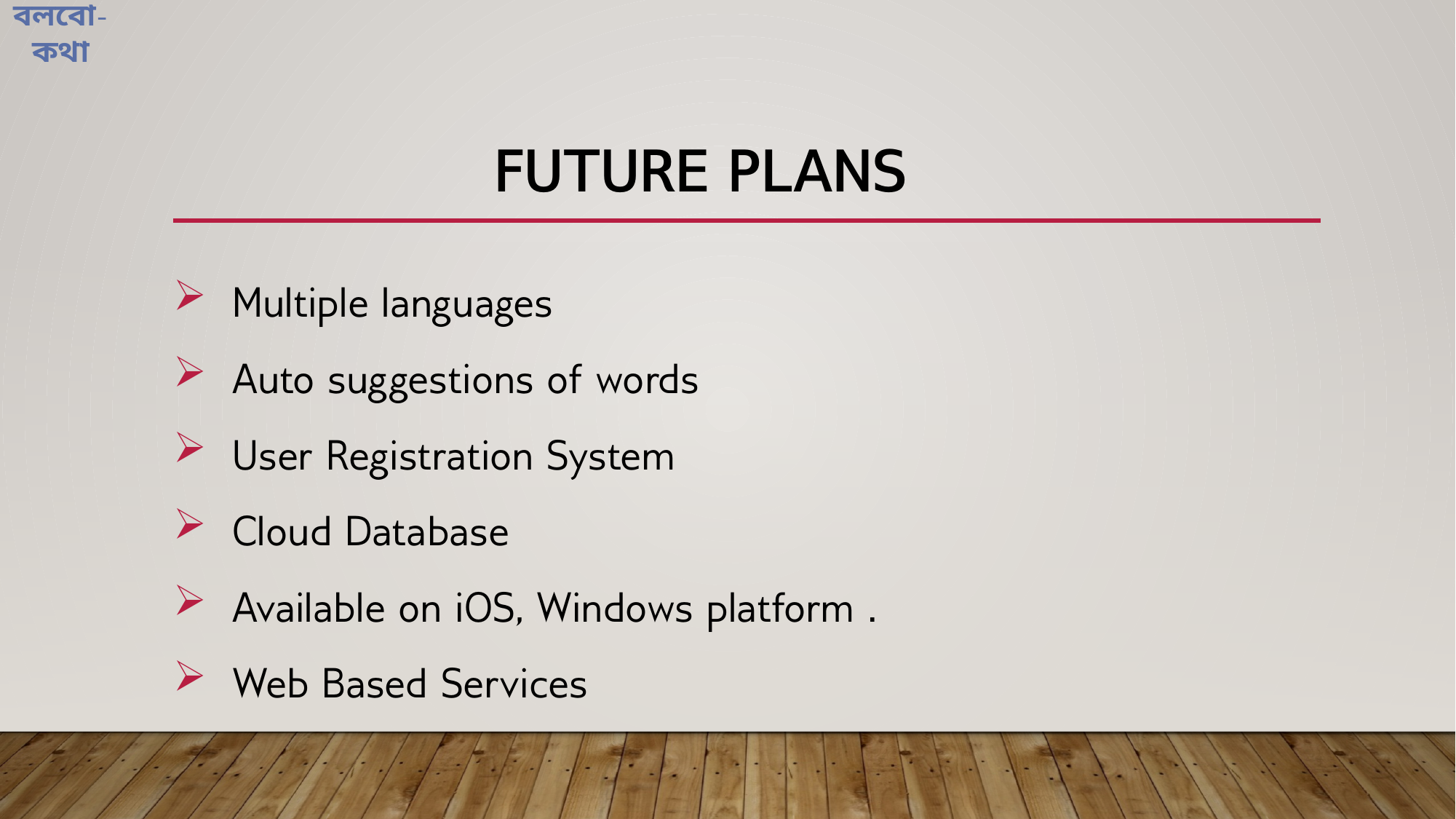

বলবো-কথা
FUTURE PLANS
  Multiple languages
  Auto suggestions of words
  User Registration System
  Cloud Database
  Available on iOS, Windows platform .
  Web Based Services